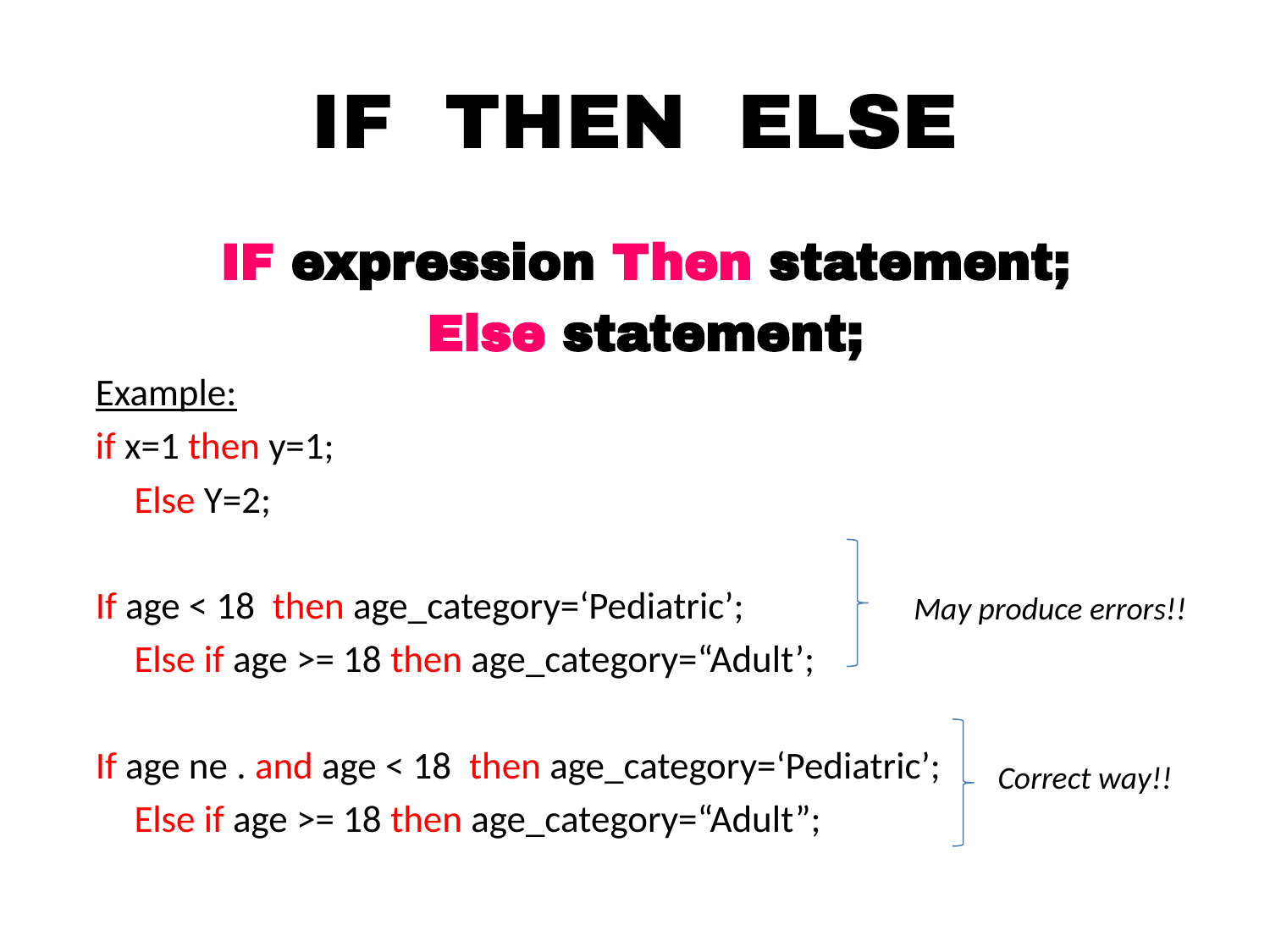

# IF  THEN  ELSE
IF expression Then statement;
Else statement;
Example:
if x=1 then y=1;
	Else Y=2;

If age < 18  then age_category=‘Pediatric’;
	Else if age >= 18 then age_category=“Adult’;

If age ne . and age < 18  then age_category=‘Pediatric’;
	Else if age >= 18 then age_category=“Adult”;

May produce errors!!

Correct way!!